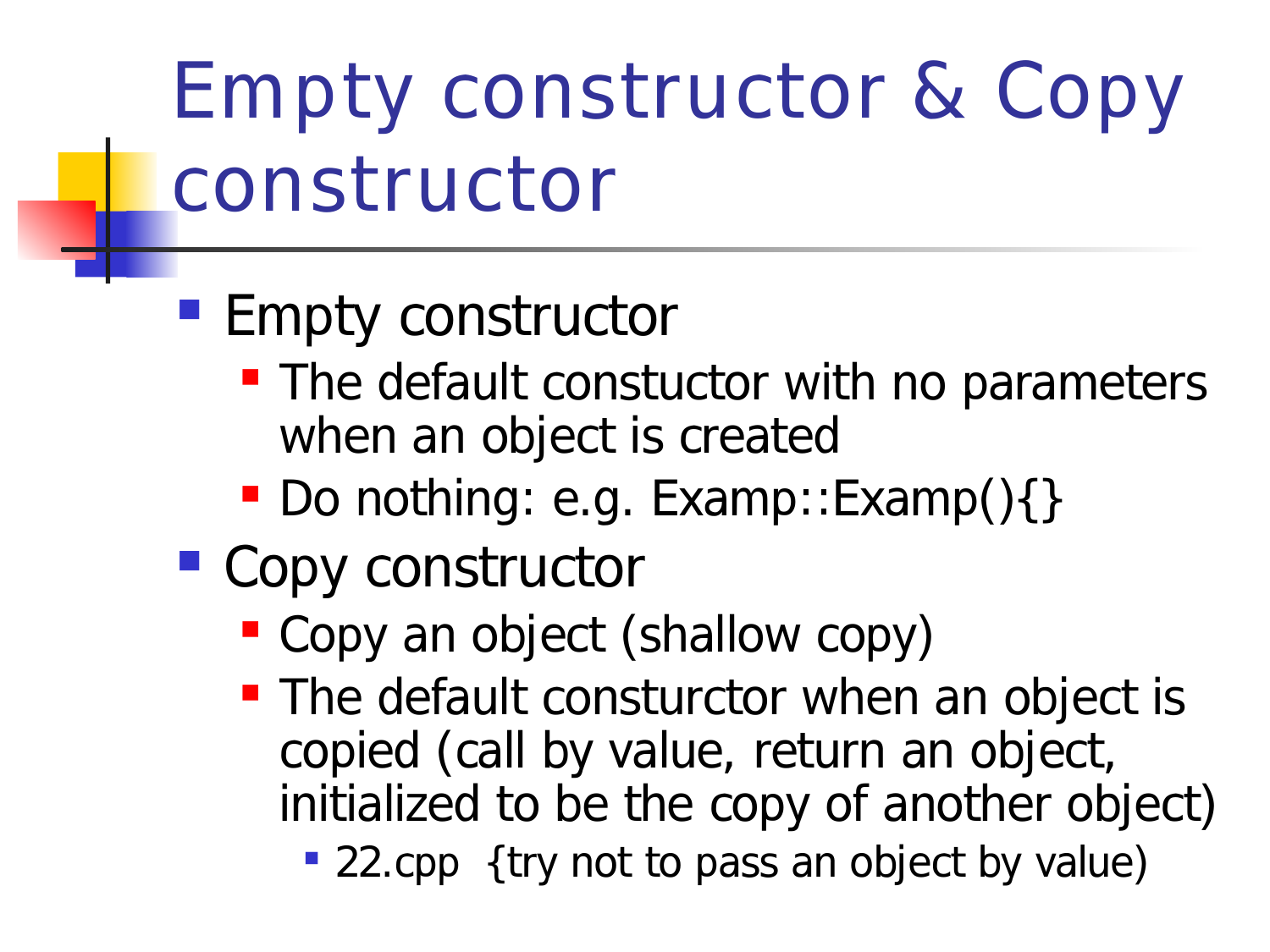

# Empty constructor & Copy constructor
Empty constructor
The default constuctor with no parameters when an object is created
Do nothing: e.g. Examp::Examp(){}
Copy constructor
Copy an object (shallow copy)
The default consturctor when an object is copied (call by value, return an object, initialized to be the copy of another object)
22.cpp  {try not to pass an object by value)